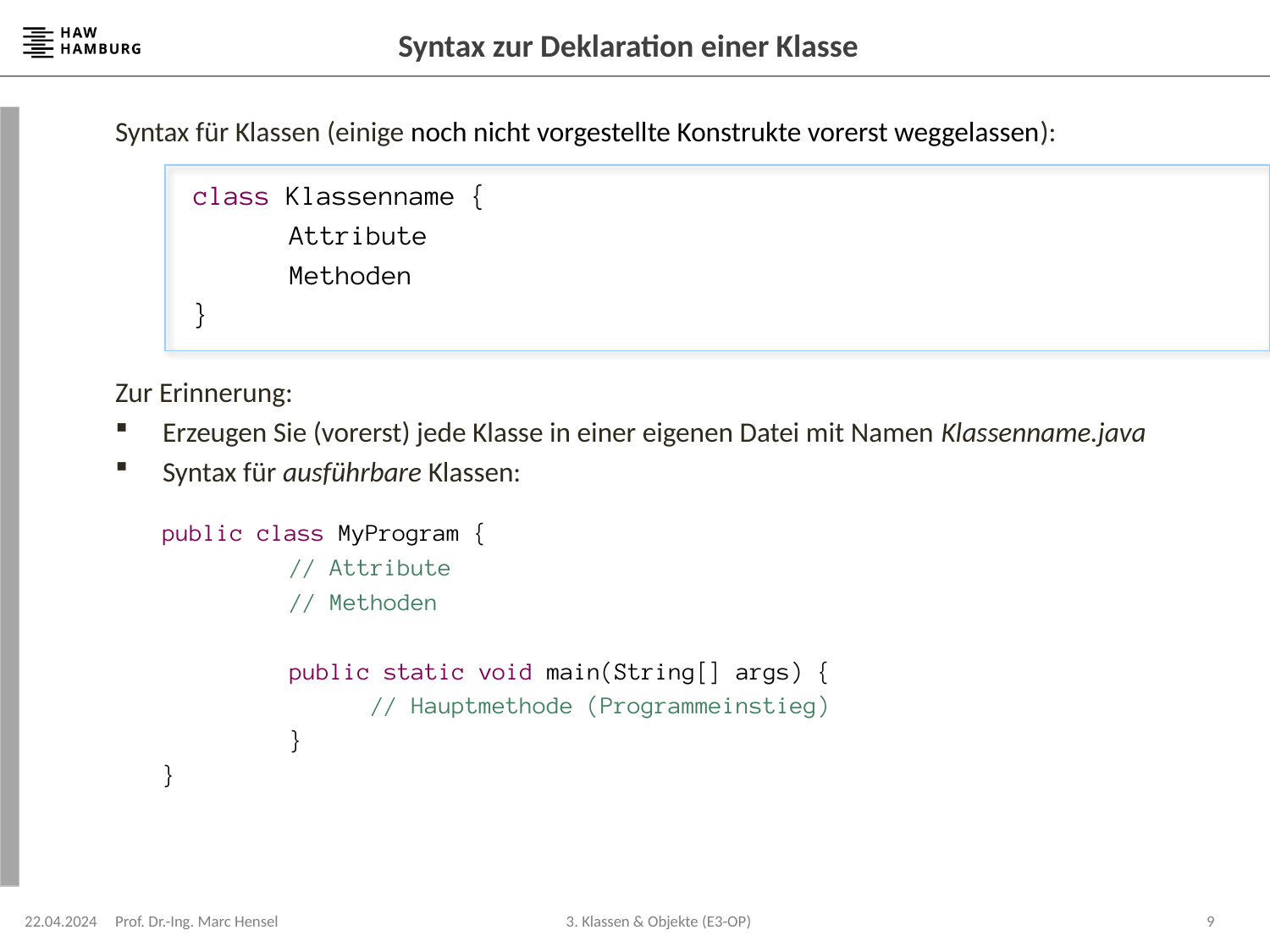

# Syntax zur Deklaration einer Klasse
Syntax für Klassen (einige noch nicht vorgestellte Konstrukte vorerst weggelassen):

	  class Klassenname {
		Attribute
		Methoden
	  }

Zur Erinnerung:
Erzeugen Sie (vorerst) jede Klasse in einer eigenen Datei mit Namen Klassenname.java
Syntax für ausführbare Klassen:

	public class MyProgram {
		// Attribute
		// Methoden

		public static void main(String[] args) {
		      // Hauptmethode (Programmeinstieg)
		}
	}

22.04.2024
Prof. Dr.-Ing. Marc Hensel
9